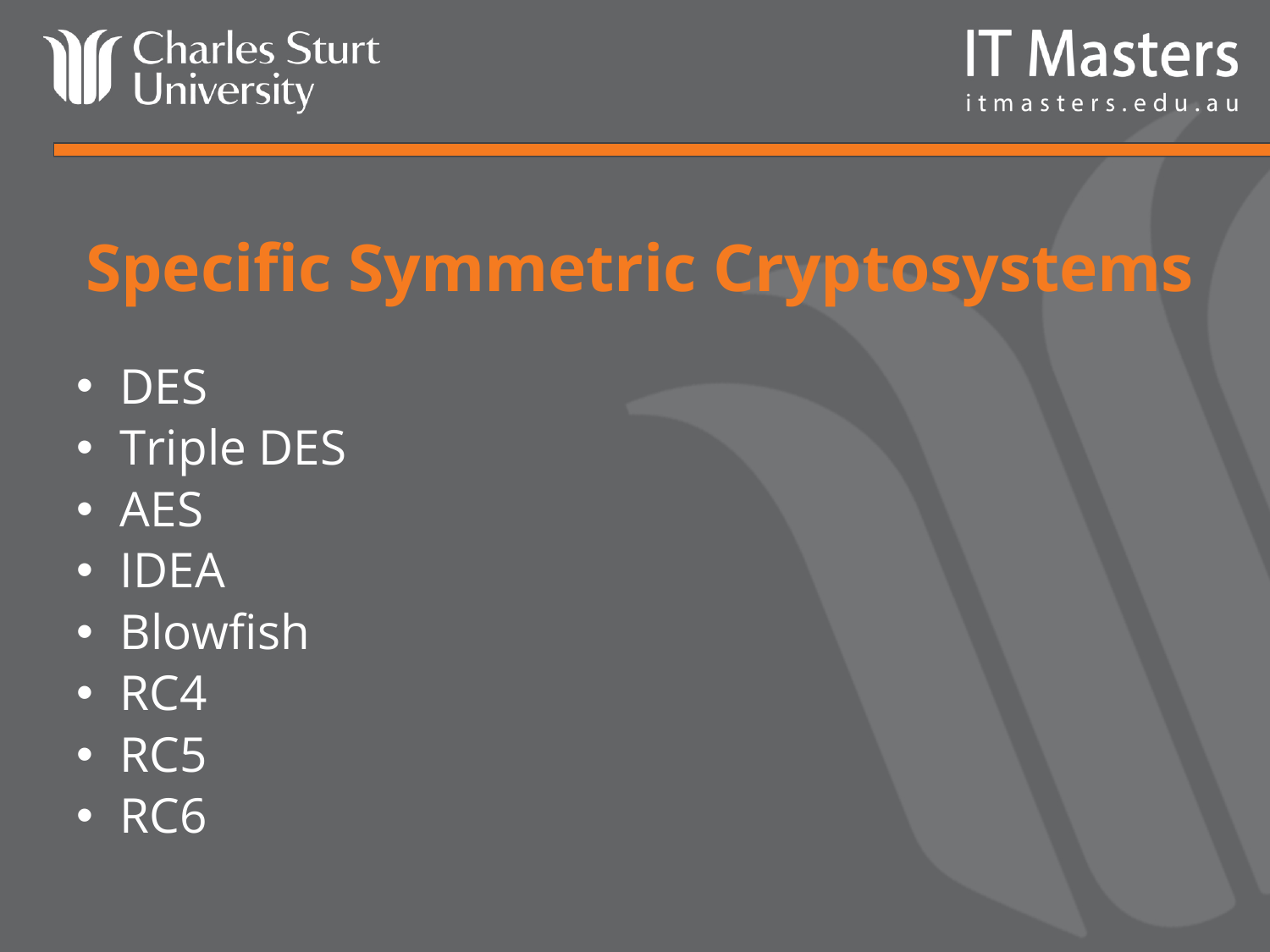

# Specific Symmetric Cryptosystems
DES
Triple DES
AES
IDEA
Blowfish
RC4
RC5
RC6